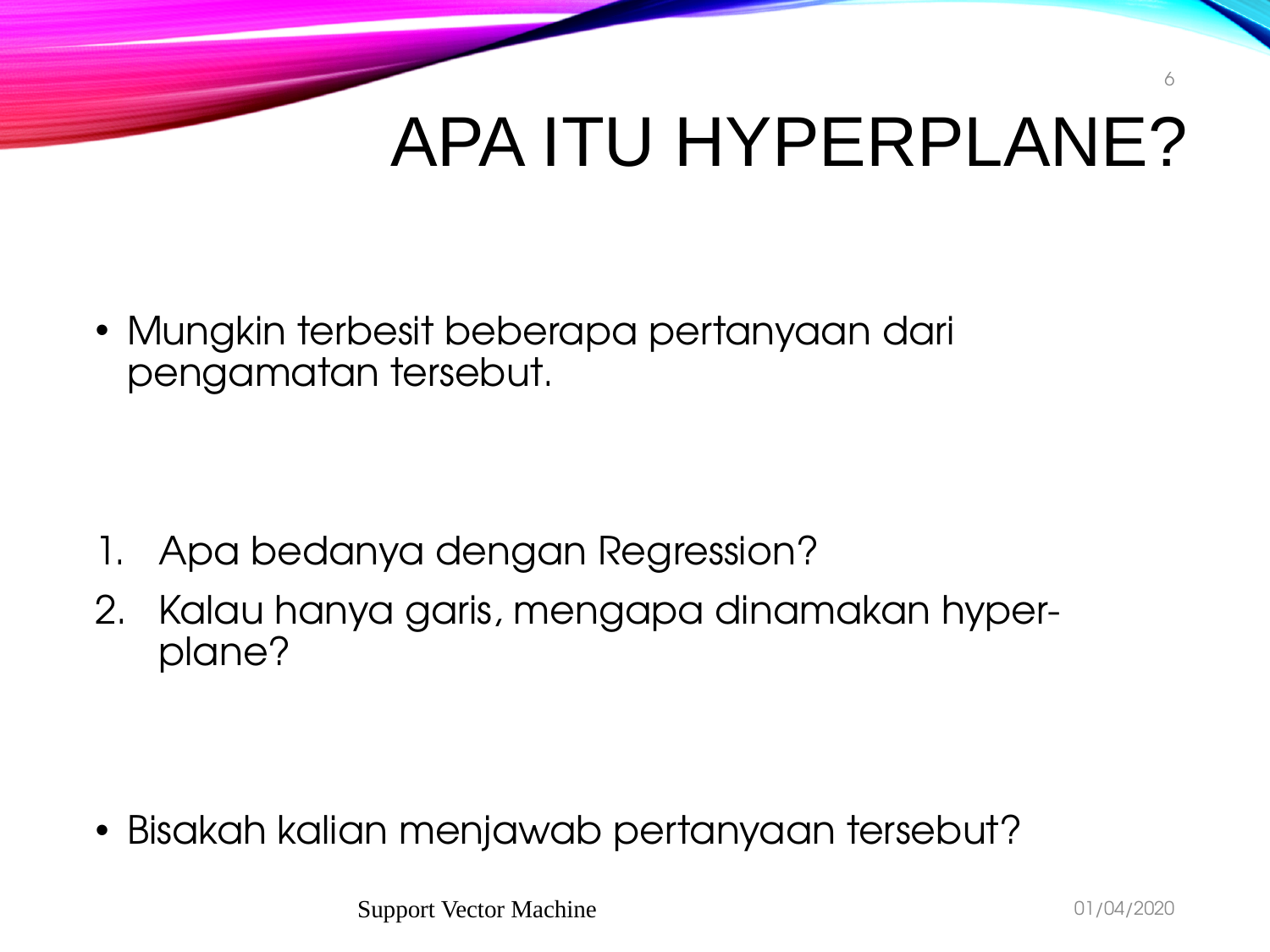

6
# Apa itu Hyperplane?
Mungkin terbesit beberapa pertanyaan dari pengamatan tersebut.

Apa bedanya dengan Regression?
Kalau hanya garis, mengapa dinamakan hyper-plane?

Bisakah kalian menjawab pertanyaan tersebut?

Support Vector Machine
01/04/2020